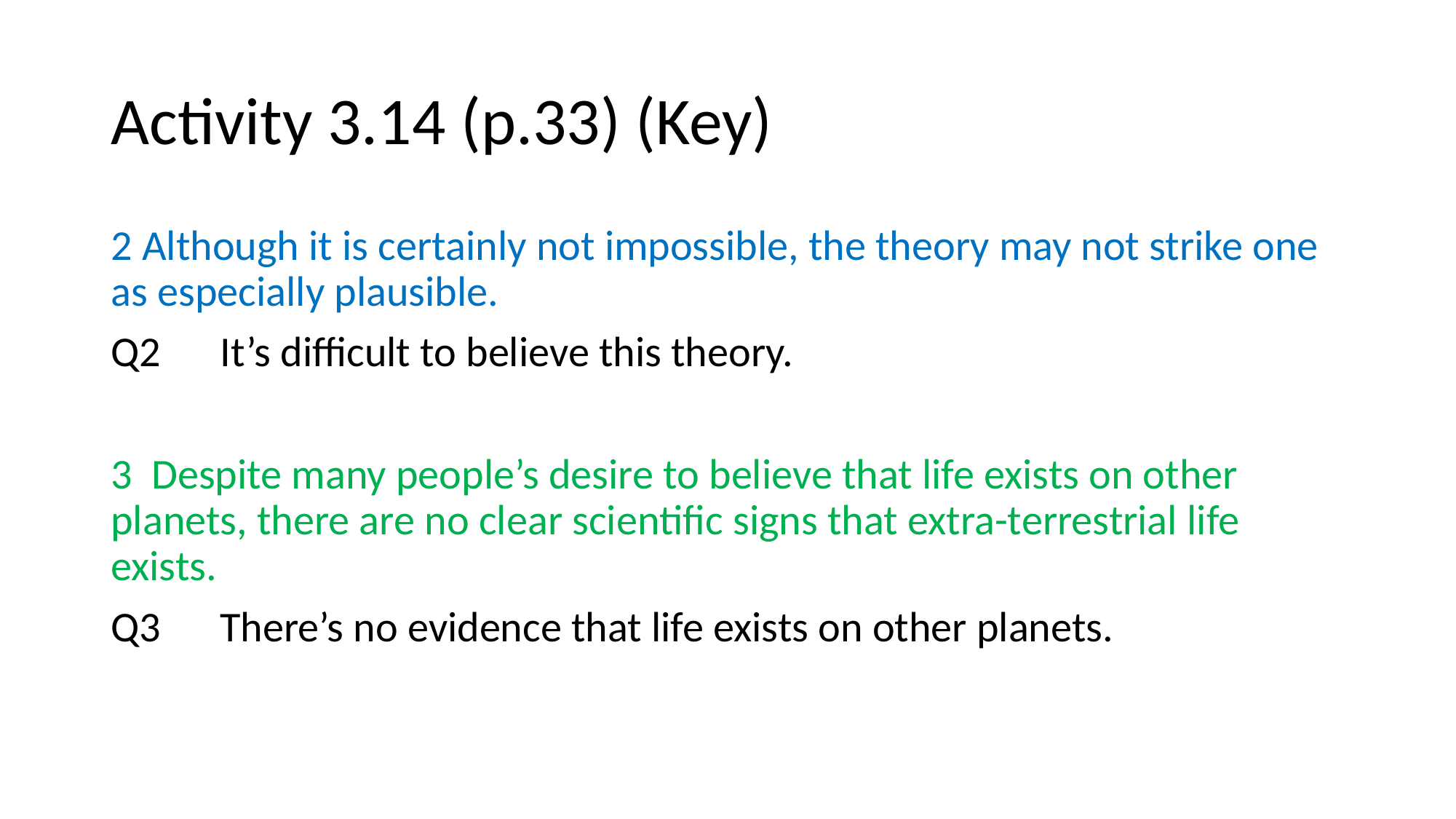

# Activity 3.14 (p.33) (Key)
2 Although it is certainly not impossible, the theory may not strike one as especially plausible.
Q2	It’s difficult to believe this theory.

3  Despite many people’s desire to believe that life exists on other planets, there are no clear scientific signs that extra-terrestrial life exists.
Q3	There’s no evidence that life exists on other planets.